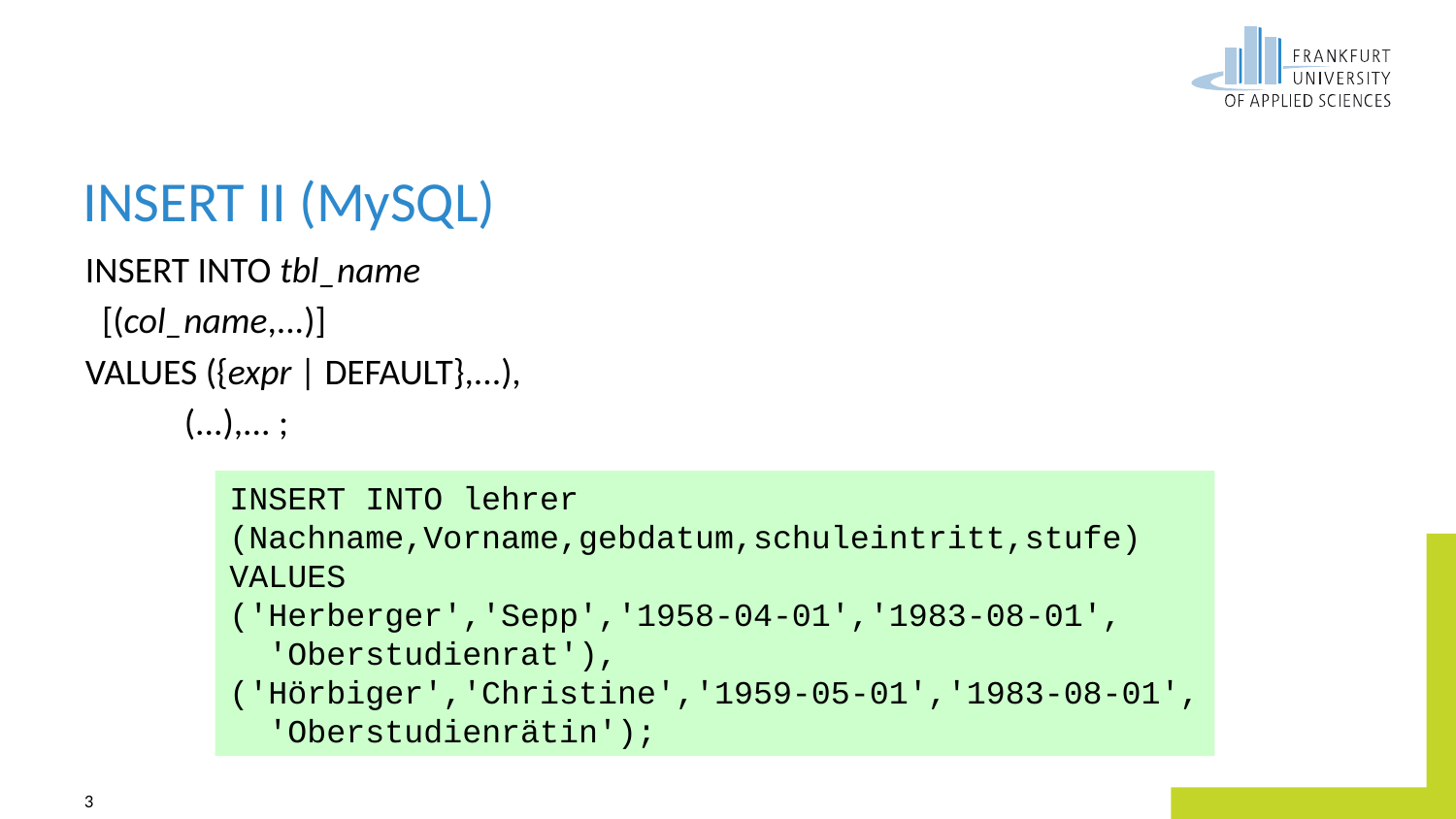

# INSERT II (MySQL)
INSERT INTO tbl_name
  [(col_name,...)]
VALUES ({expr | DEFAULT},...),
            (...),... ;
INSERT INTO lehrer
(Nachname,Vorname,gebdatum,schuleintritt,stufe)
VALUES
('Herberger','Sepp','1958-04-01','1983-08-01',
  'Oberstudienrat'),
('Hörbiger','Christine','1959-05-01','1983-08-01',
  'Oberstudienrätin');
3